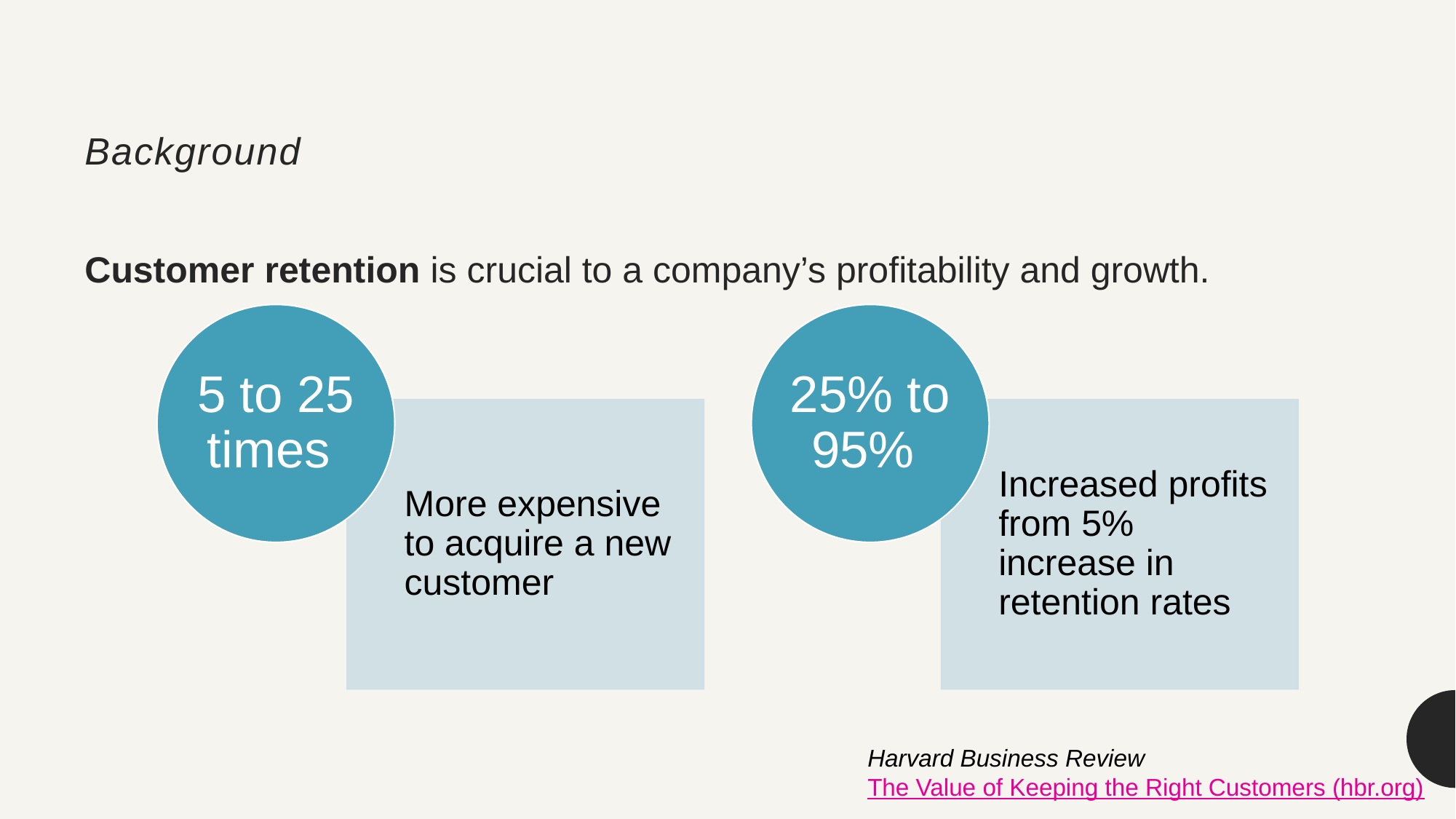

# Background
Customer retention is crucial to a company’s profitability and growth.
More expensive to acquire a new customer
5 to 25 times
Increased profits from 5% increase in retention rates
25% to 95%
Harvard Business Review
The Value of Keeping the Right Customers (hbr.org)